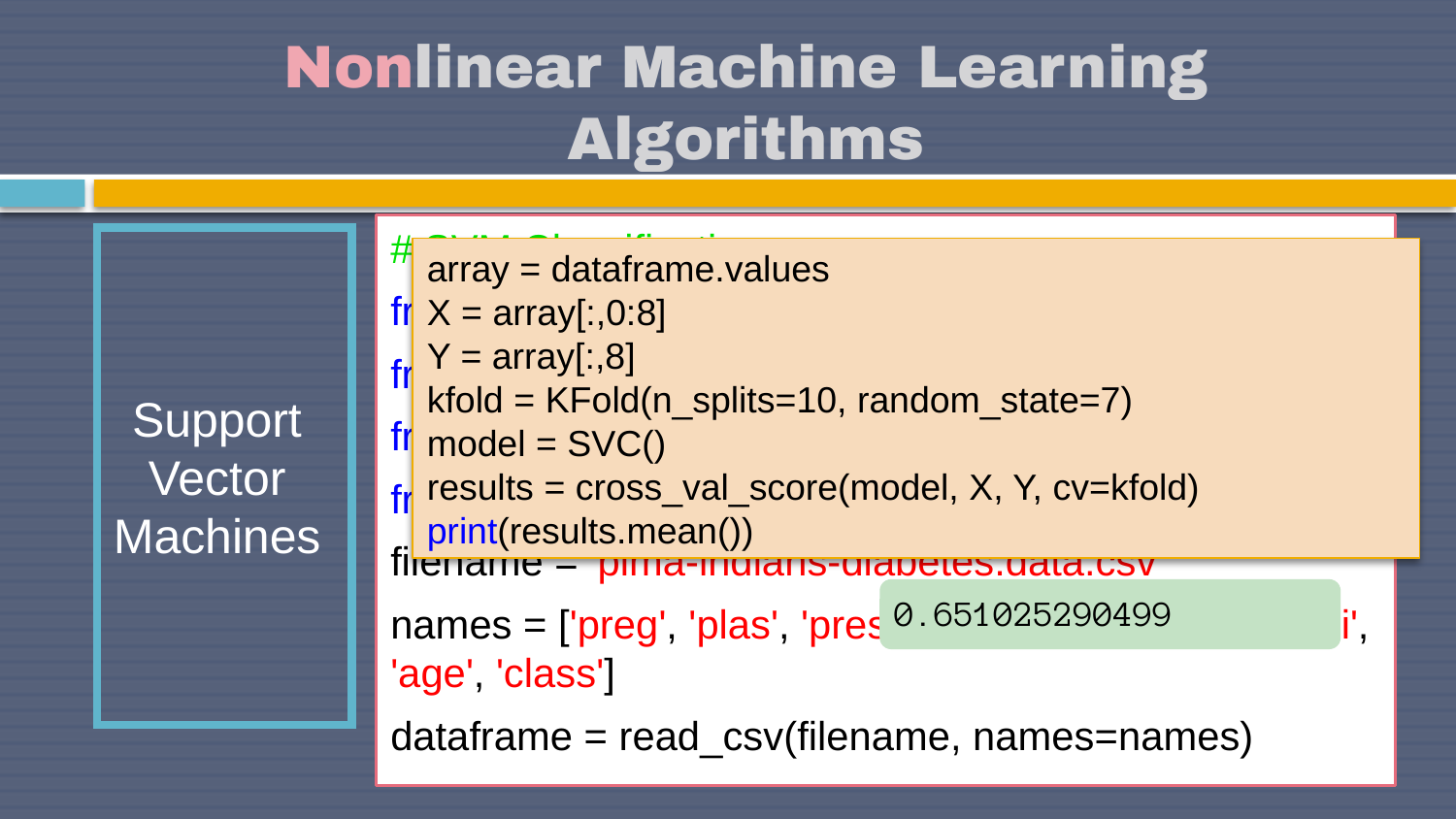

# Nonlinear Machine Learning Algorithms
# SVM Classification
from pandas import read_csv
from sklearn.model_selection import KFold
from sklearn.model_selection import cross_val_score
from sklearn.svm import SVC
filename = 'pima-indians-diabetes.data.csv'
names = ['preg', 'plas', 'pres', 'skin', 'test', 'mass', 'pedi', 'age', 'class']
dataframe = read_csv(filename, names=names)
Support Vector Machines
array = dataframe.values
X = array[:,0:8]
Y = array[:,8]
kfold = KFold(n_splits=10, random_state=7)
model = SVC()
results = cross_val_score(model, X, Y, cv=kfold)
print(results.mean())
0.651025290499